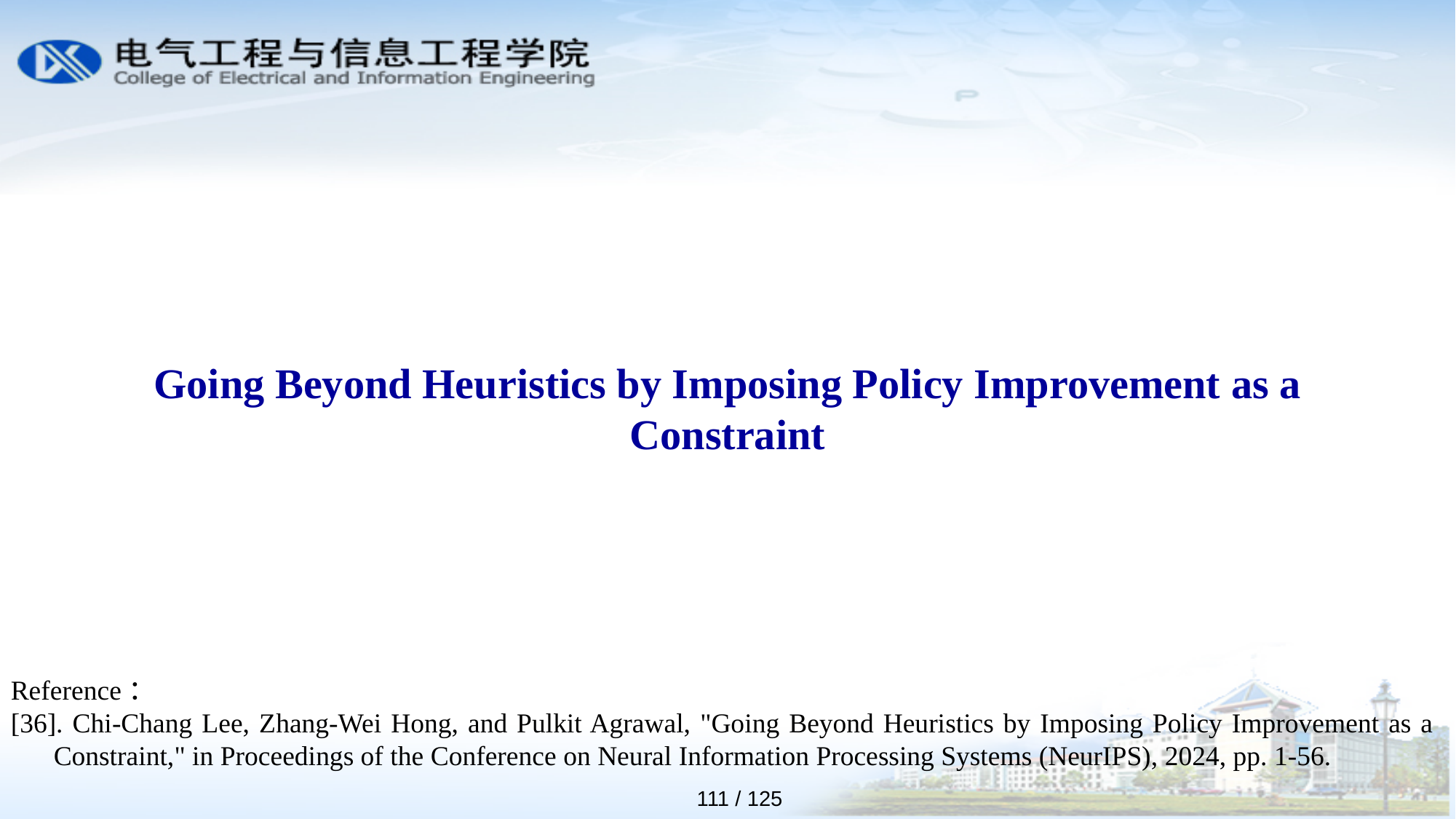

Going Beyond Heuristics by Imposing Policy Improvement as a Constraint

Reference：
[36]. Chi-Chang Lee, Zhang-Wei Hong, and Pulkit Agrawal, "Going Beyond Heuristics by Imposing Policy Improvement as a Constraint," in Proceedings of the Conference on Neural Information Processing Systems (NeurIPS), 2024, pp. 1-56.
111 / 125